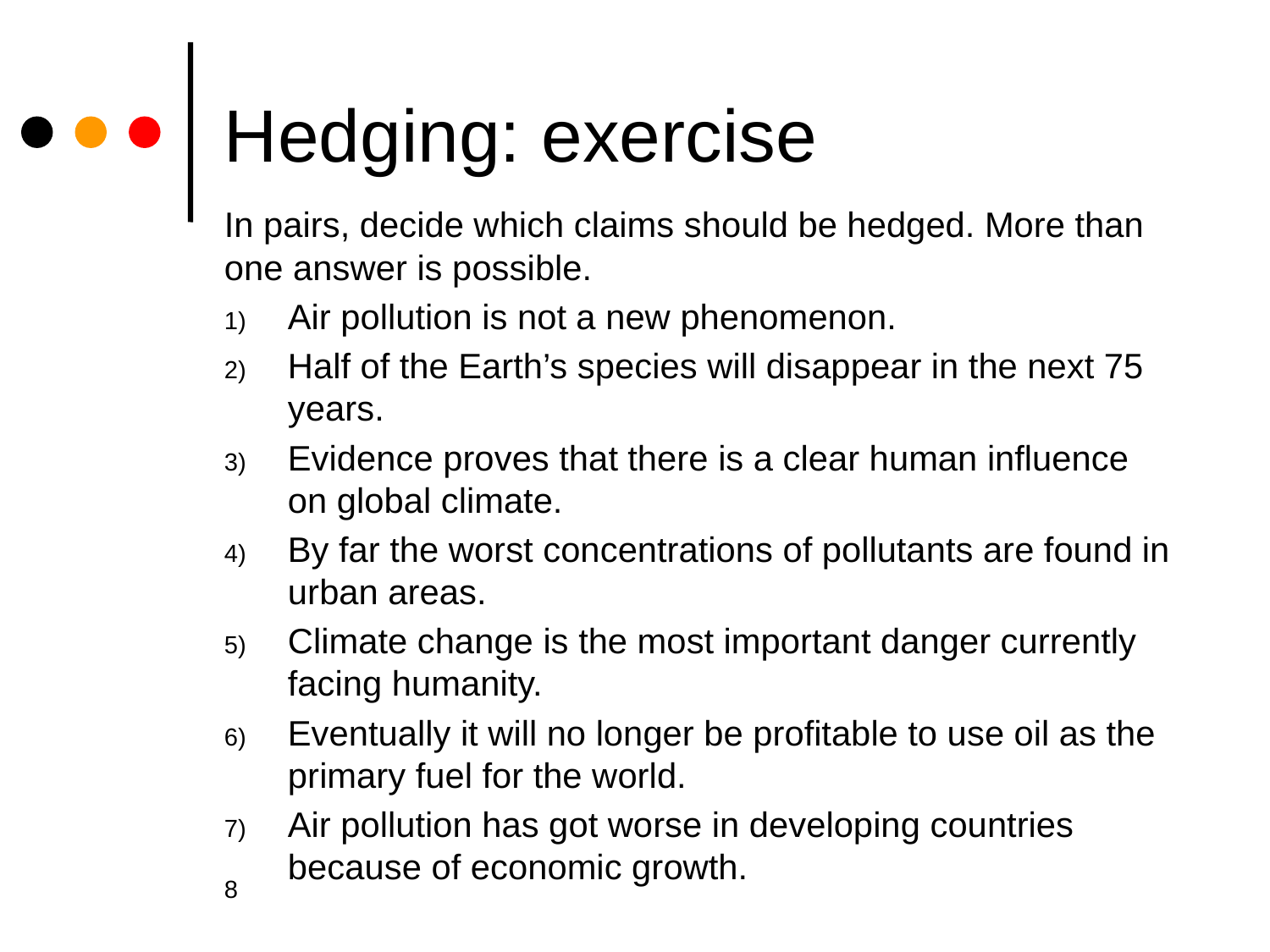

# Hedging: exercise
In pairs, decide which claims should be hedged. More than one answer is possible.
Air pollution is not a new phenomenon.
Half of the Earth’s species will disappear in the next 75 years.
Evidence proves that there is a clear human influence on global climate.
By far the worst concentrations of pollutants are found in urban areas.
Climate change is the most important danger currently facing humanity.
Eventually it will no longer be profitable to use oil as the primary fuel for the world.
Air pollution has got worse in developing countries because of economic growth.

8